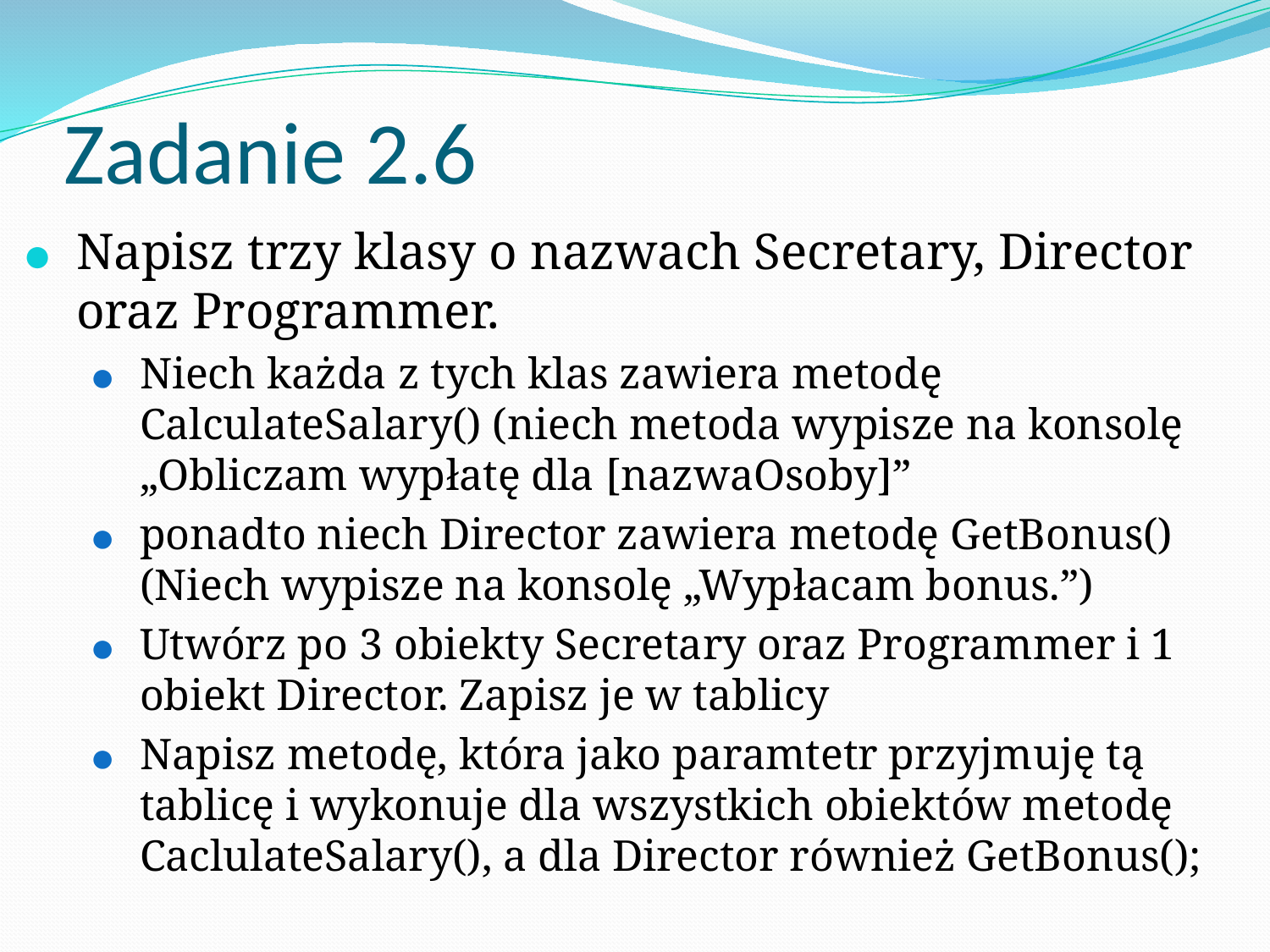

# Zadanie 2.6
Napisz trzy klasy o nazwach Secretary, Director oraz Programmer.
Niech każda z tych klas zawiera metodę CalculateSalary() (niech metoda wypisze na konsolę „Obliczam wypłatę dla [nazwaOsoby]”
ponadto niech Director zawiera metodę GetBonus() (Niech wypisze na konsolę „Wypłacam bonus.”)
Utwórz po 3 obiekty Secretary oraz Programmer i 1 obiekt Director. Zapisz je w tablicy
Napisz metodę, która jako paramtetr przyjmuję tą tablicę i wykonuje dla wszystkich obiektów metodę CaclulateSalary(), a dla Director również GetBonus();